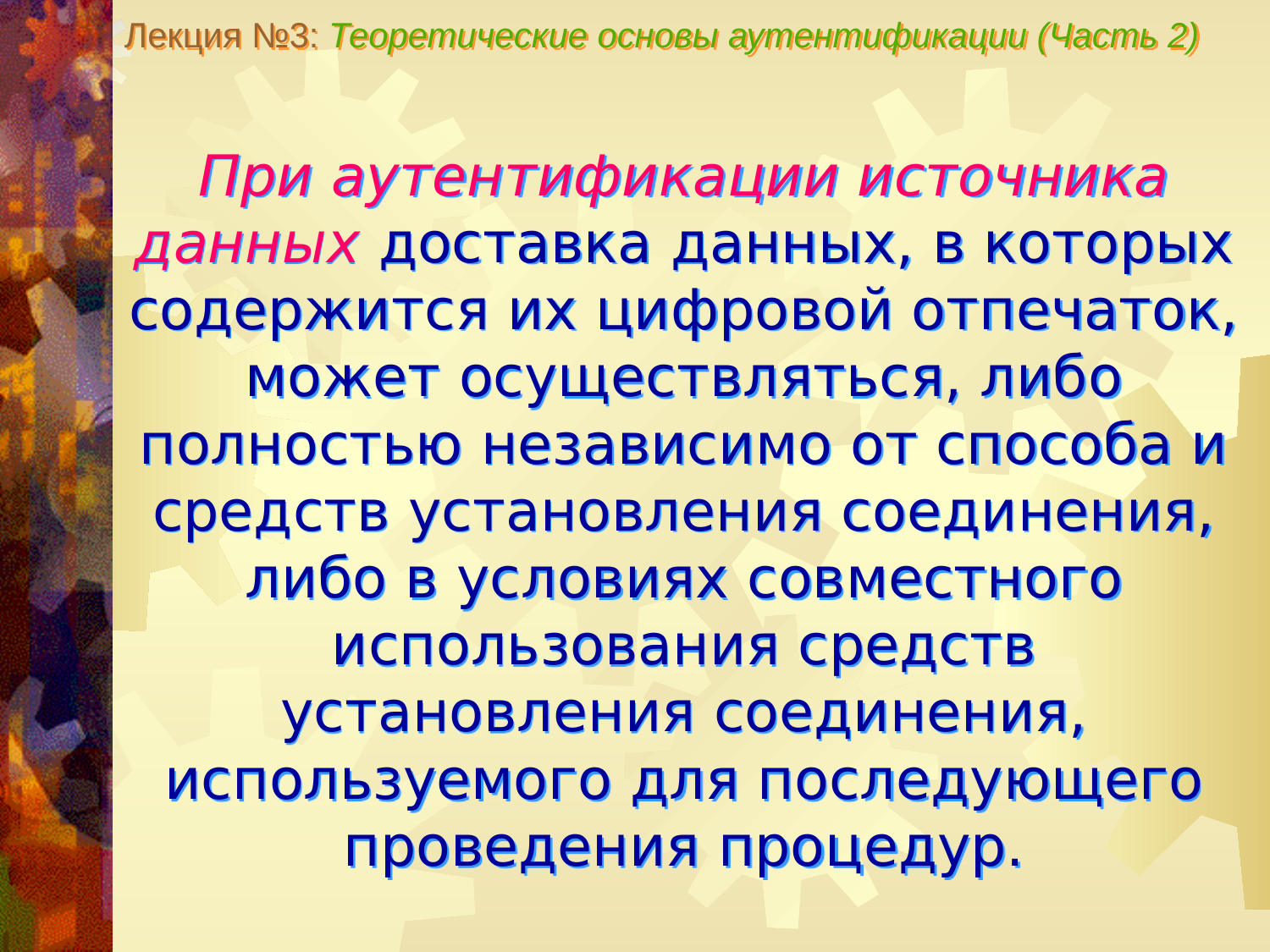

Лекция №3: Теоретические основы аутентификации (Часть 2)
При аутентификации источника данных доставка данных, в которых содержится их цифровой отпечаток, может осуществляться, либо полностью независимо от способа и средств установления соединения, либо в условиях совместного использования средств установления соединения, используемого для последующего проведения процедур.